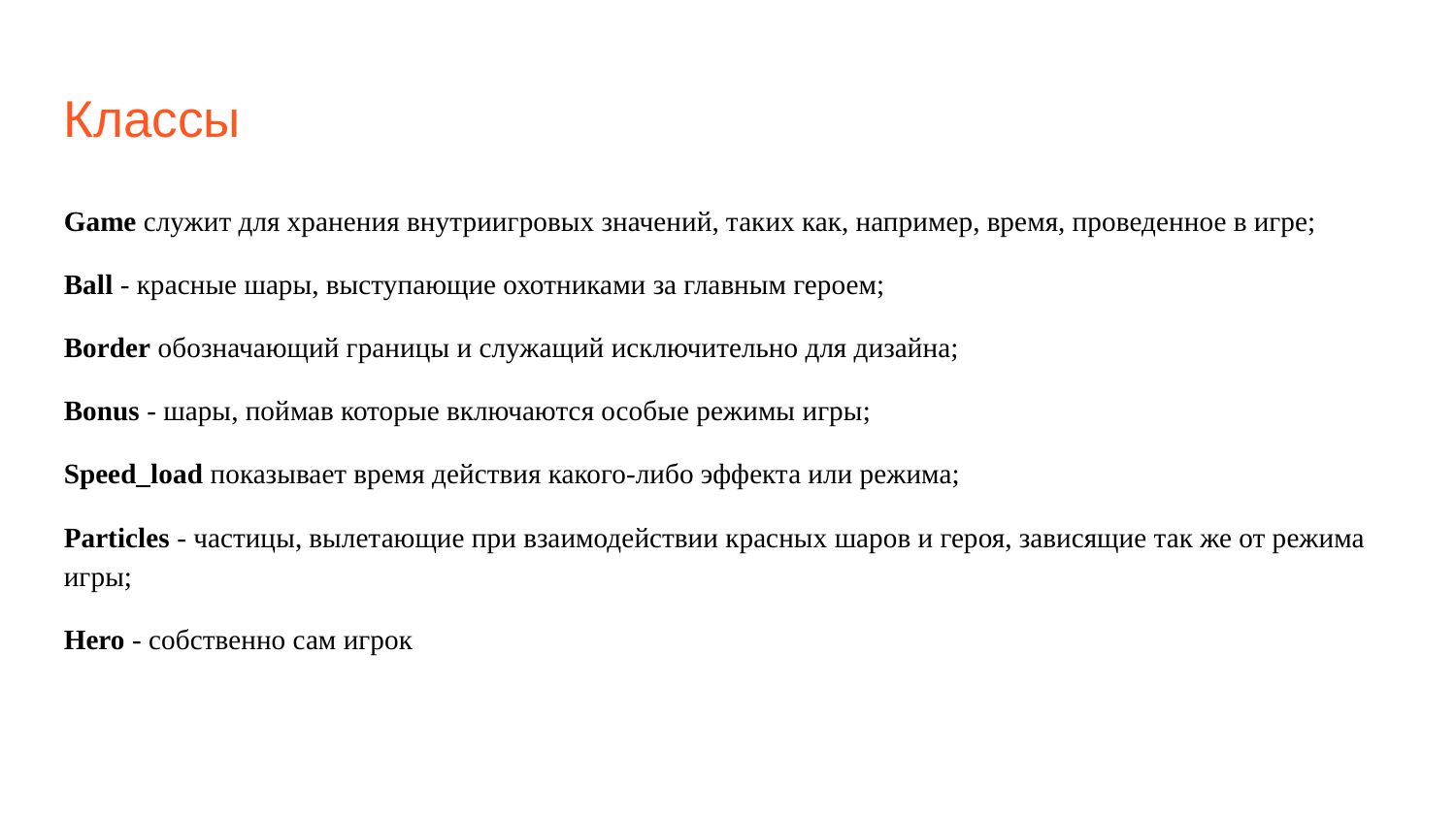

Классы
Game служит для хранения внутриигровых значений, таких как, например, время, проведенное в игре;
Ball - красные шары, выступающие охотниками за главным героем;
Border обозначающий границы и служащий исключительно для дизайна;
Bonus - шары, поймав которые включаются особые режимы игры;
Speed_load показывает время действия какого-либо эффекта или режима;
Particles - частицы, вылетающие при взаимодействии красных шаров и героя, зависящие так же от режима игры;
Hero - собственно сам игрок